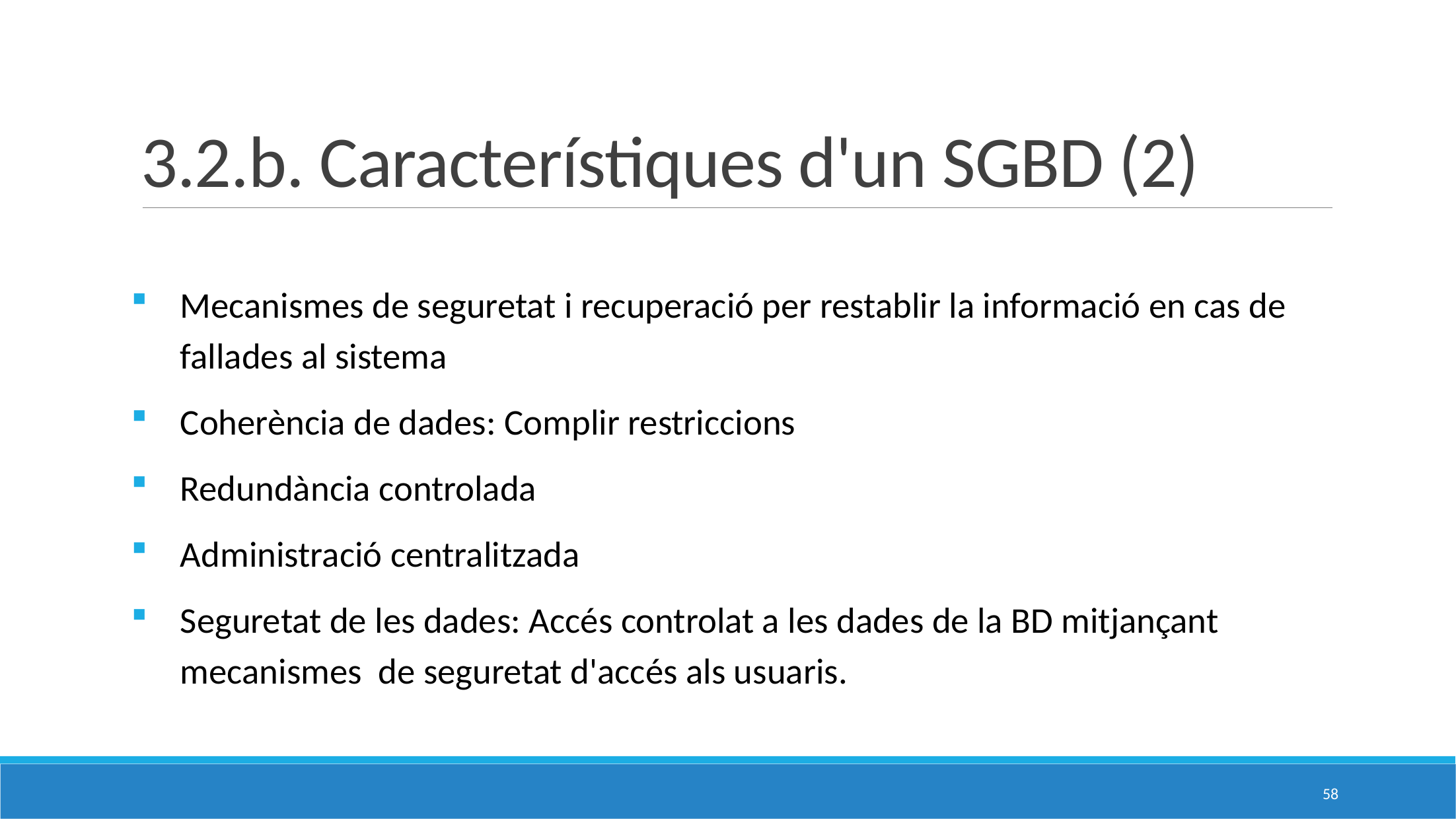

# 3.2.b. Característiques d'un SGBD (2)

Mecanismes de seguretat i recuperació per restablir la informació en cas de fallades al sistema
Coherència de dades: Complir restriccions
Redundància controlada
Administració centralitzada
Seguretat de les dades: Accés controlat a les dades de la BD mitjançant mecanismes  de seguretat d'accés als usuaris.

58